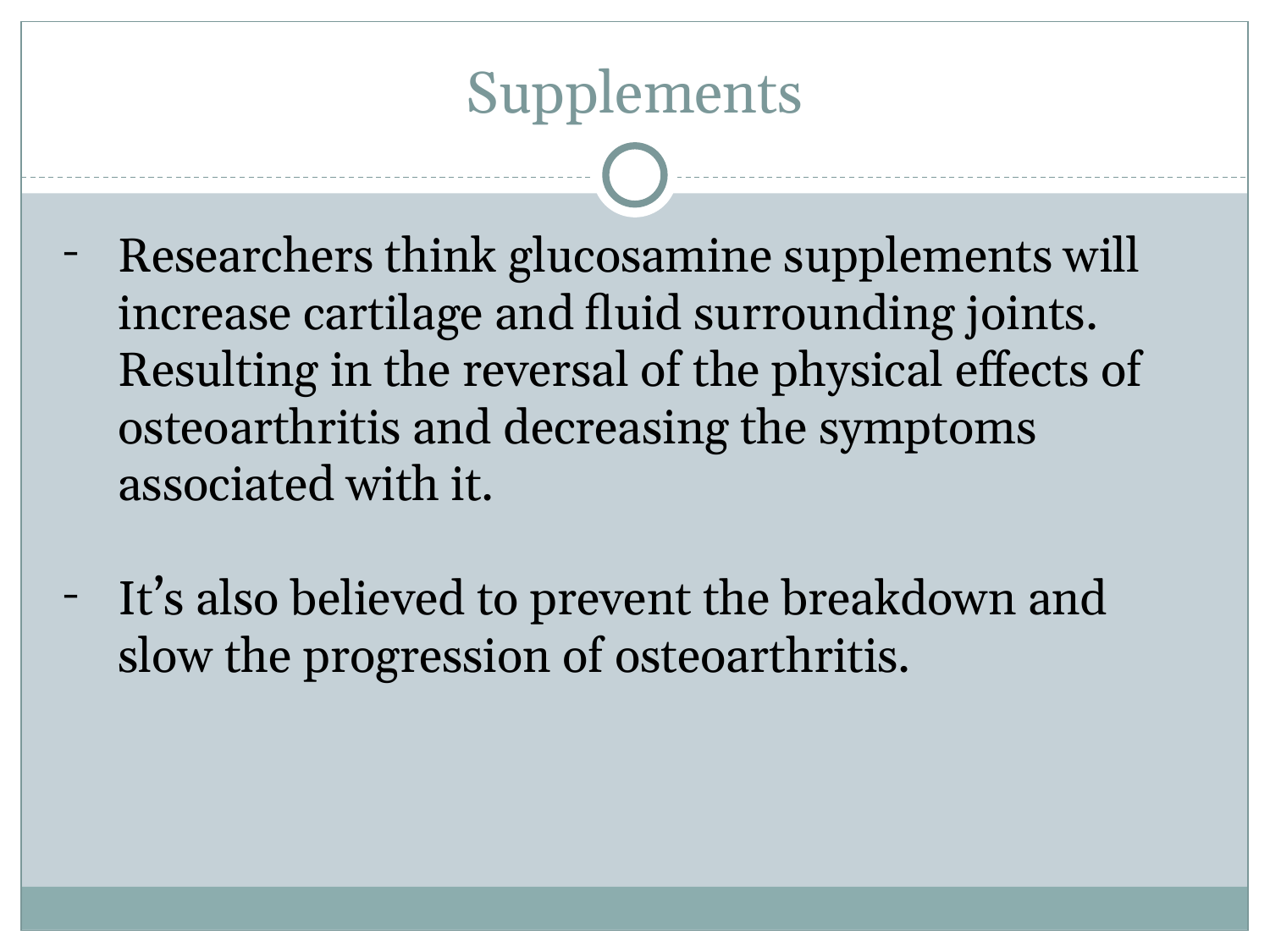

# Supplements
Researchers think glucosamine supplements will increase cartilage and fluid surrounding joints. Resulting in the reversal of the physical effects of osteoarthritis and decreasing the symptoms associated with it.
It’s also believed to prevent the breakdown and slow the progression of osteoarthritis.